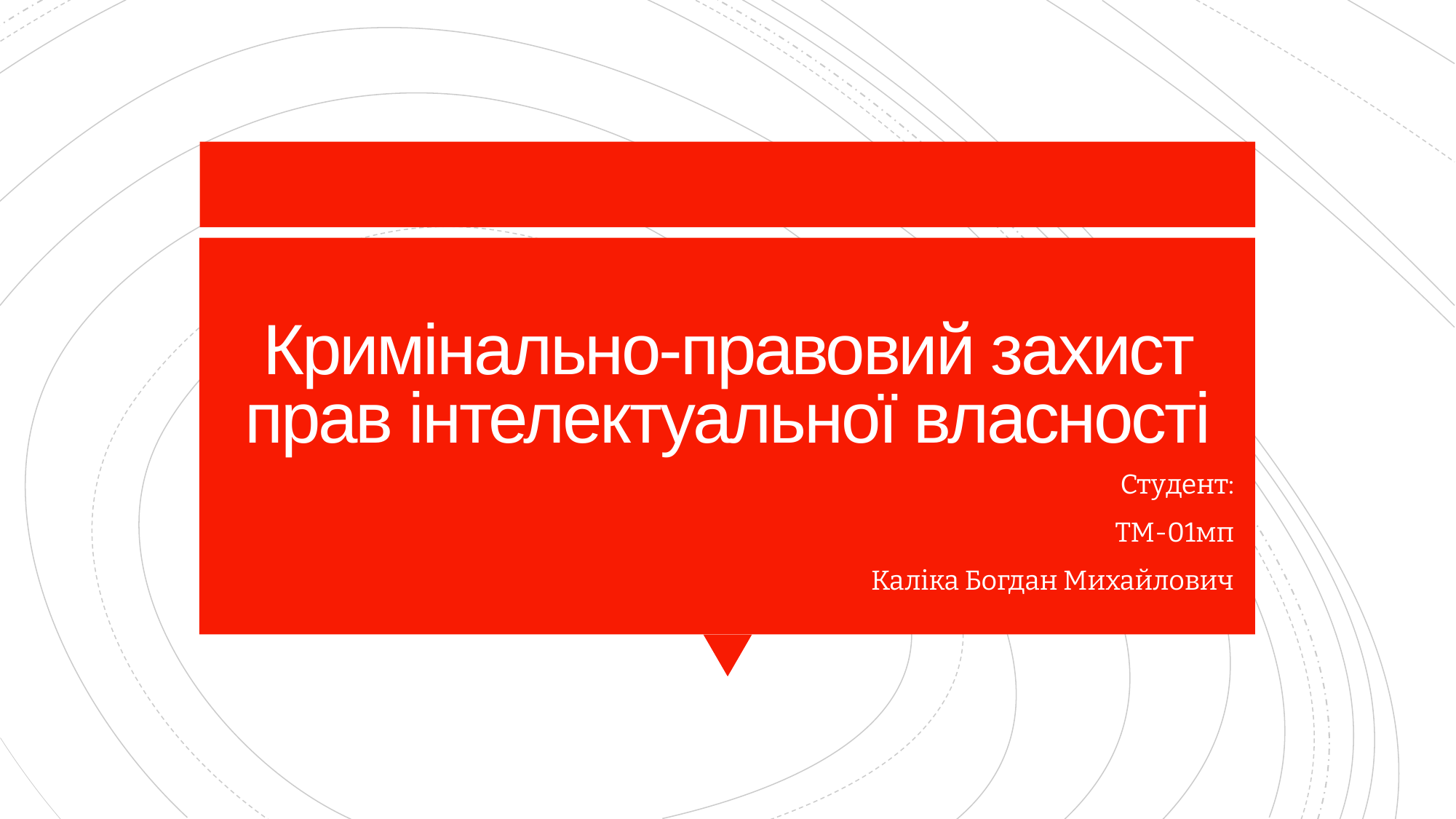

# Кримінально-правовий захист прав інтелектуальної власності
Студент:
ТМ-01мп
Каліка Богдан Михайлович